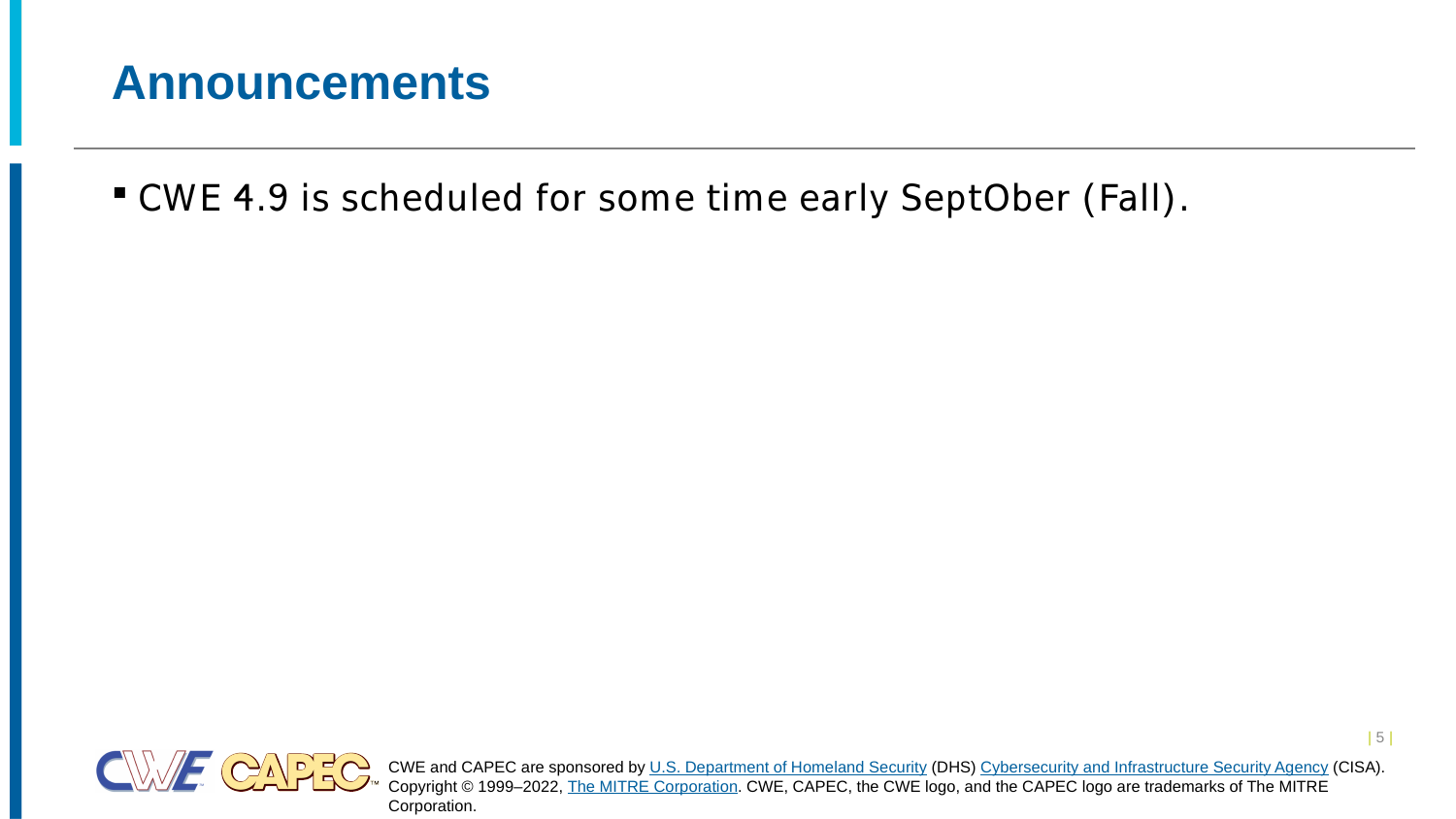

# Announcements
CWE 4.9 is scheduled for some time early SeptOber (Fall).
| 5 |